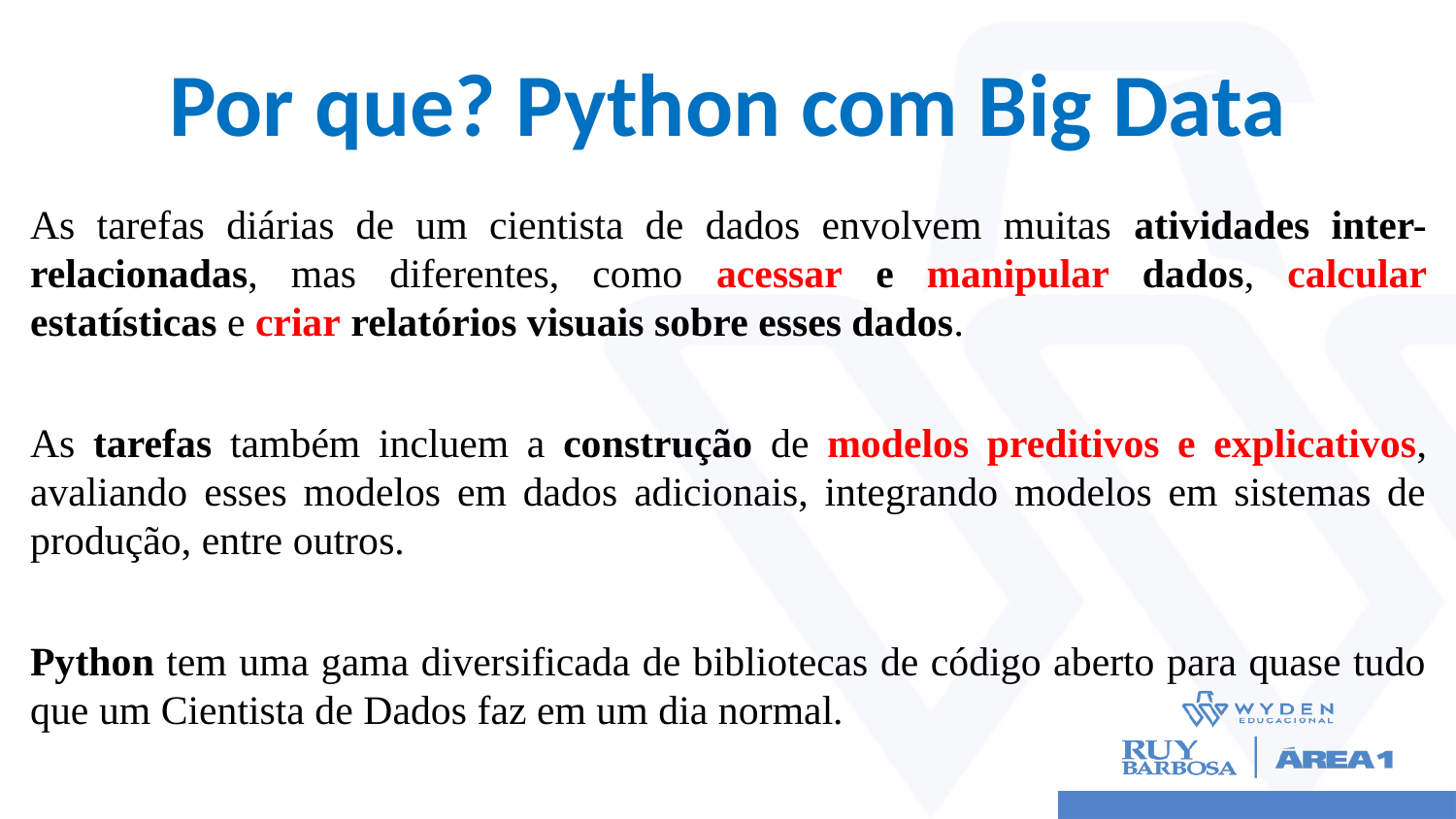

# Por que? Python com Big Data
As tarefas diárias de um cientista de dados envolvem muitas atividades inter-relacionadas, mas diferentes, como acessar e manipular dados, calcular estatísticas e criar relatórios visuais sobre esses dados.

As tarefas também incluem a construção de modelos preditivos e explicativos, avaliando esses modelos em dados adicionais, integrando modelos em sistemas de produção, entre outros.

Python tem uma gama diversificada de bibliotecas de código aberto para quase tudo que um Cientista de Dados faz em um dia normal.